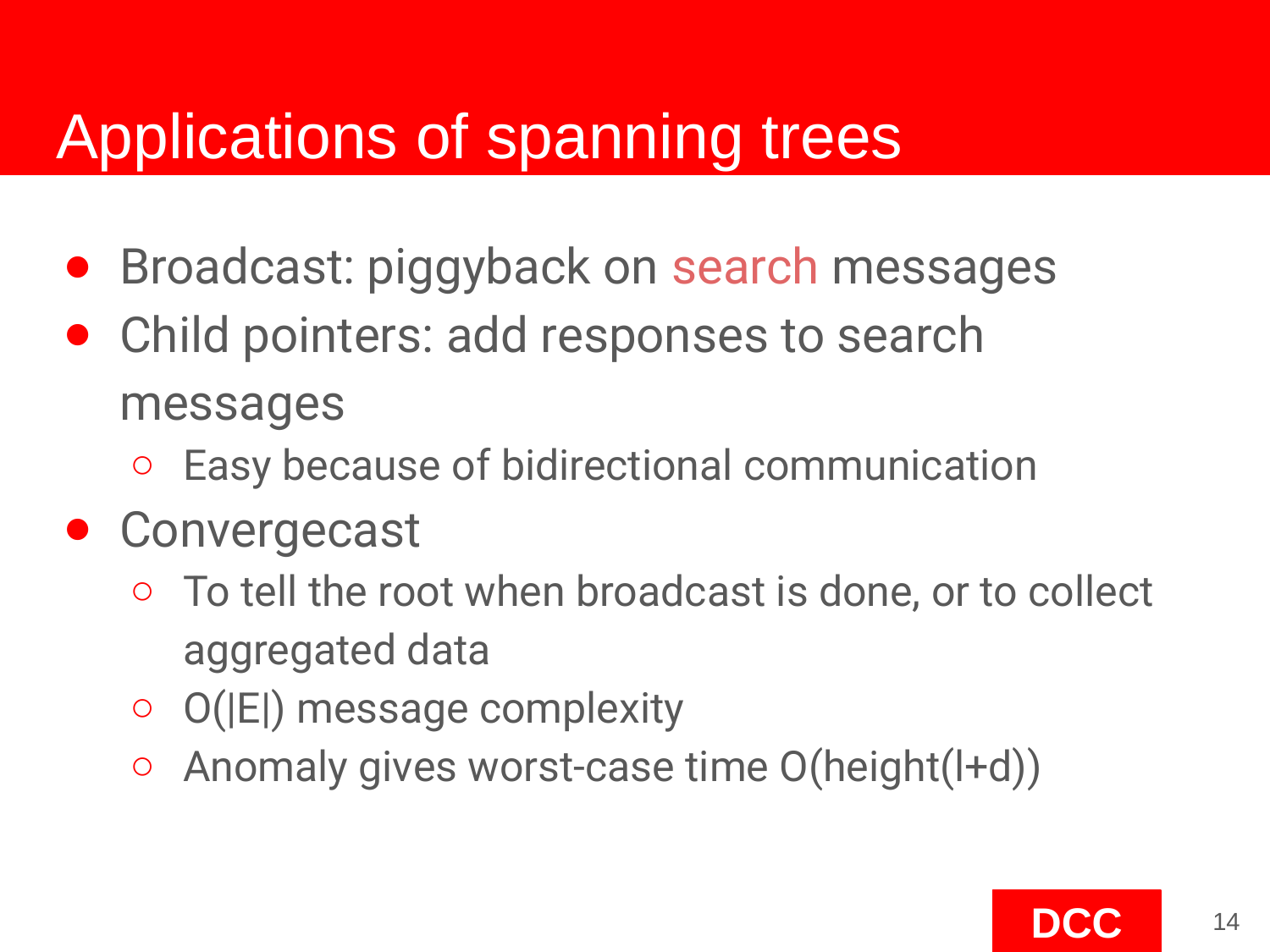

# Applications of spanning trees
Broadcast: piggyback on search messages
Child pointers: add responses to search messages
Easy because of bidirectional communication
Convergecast
To tell the root when broadcast is done, or to collect aggregated data
O(|E|) message complexity
Anomaly gives worst-case time O(height(l+d))
14